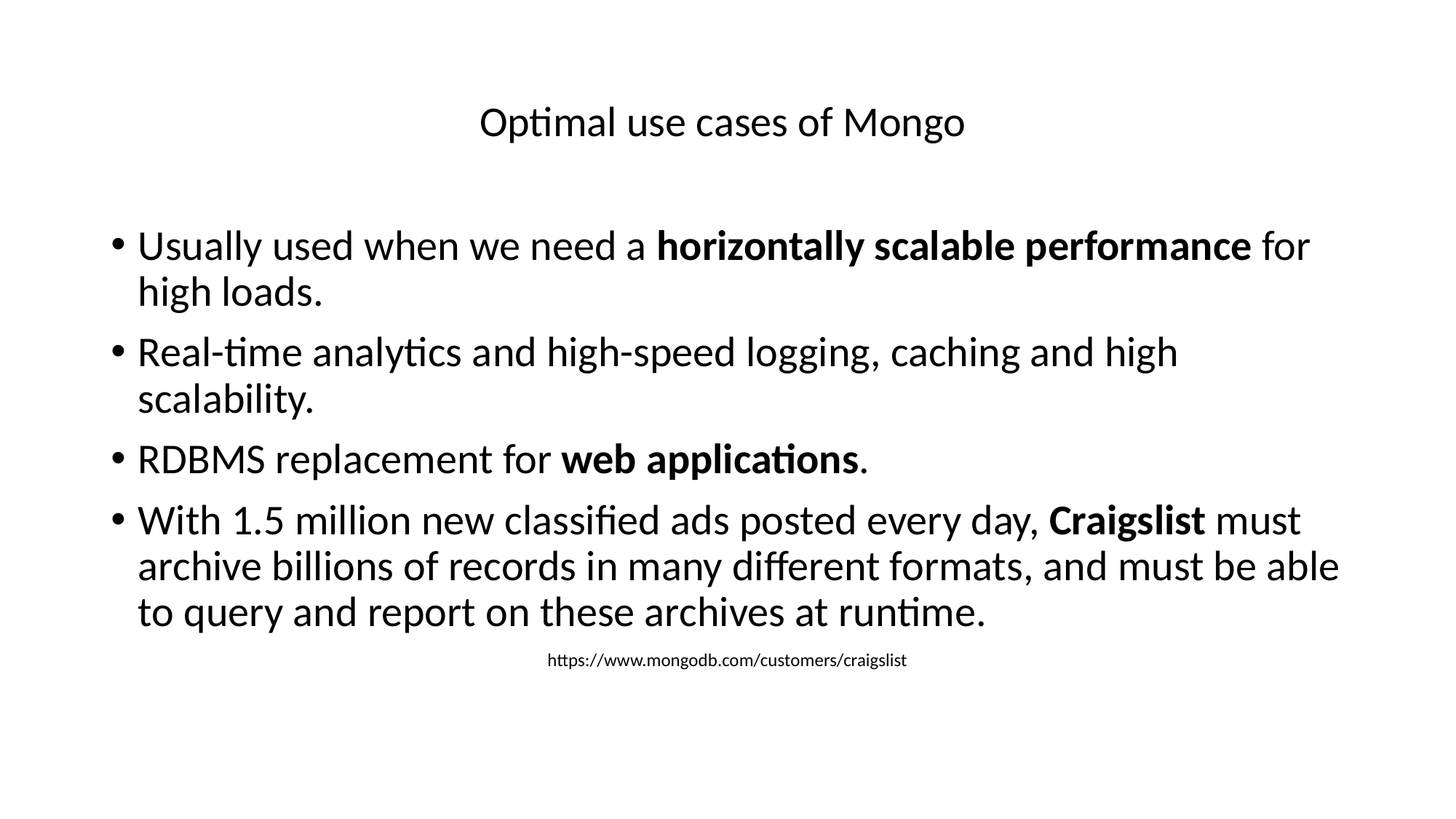

# Optimal use cases of Mongo
Usually used when we need a horizontally scalable performance for high loads.
Real-time analytics and high-speed logging, caching and high scalability.
RDBMS replacement for web applications.
With 1.5 million new classified ads posted every day, Craigslist must archive billions of records in many different formats, and must be able to query and report on these archives at runtime.
https://www.mongodb.com/customers/craigslist